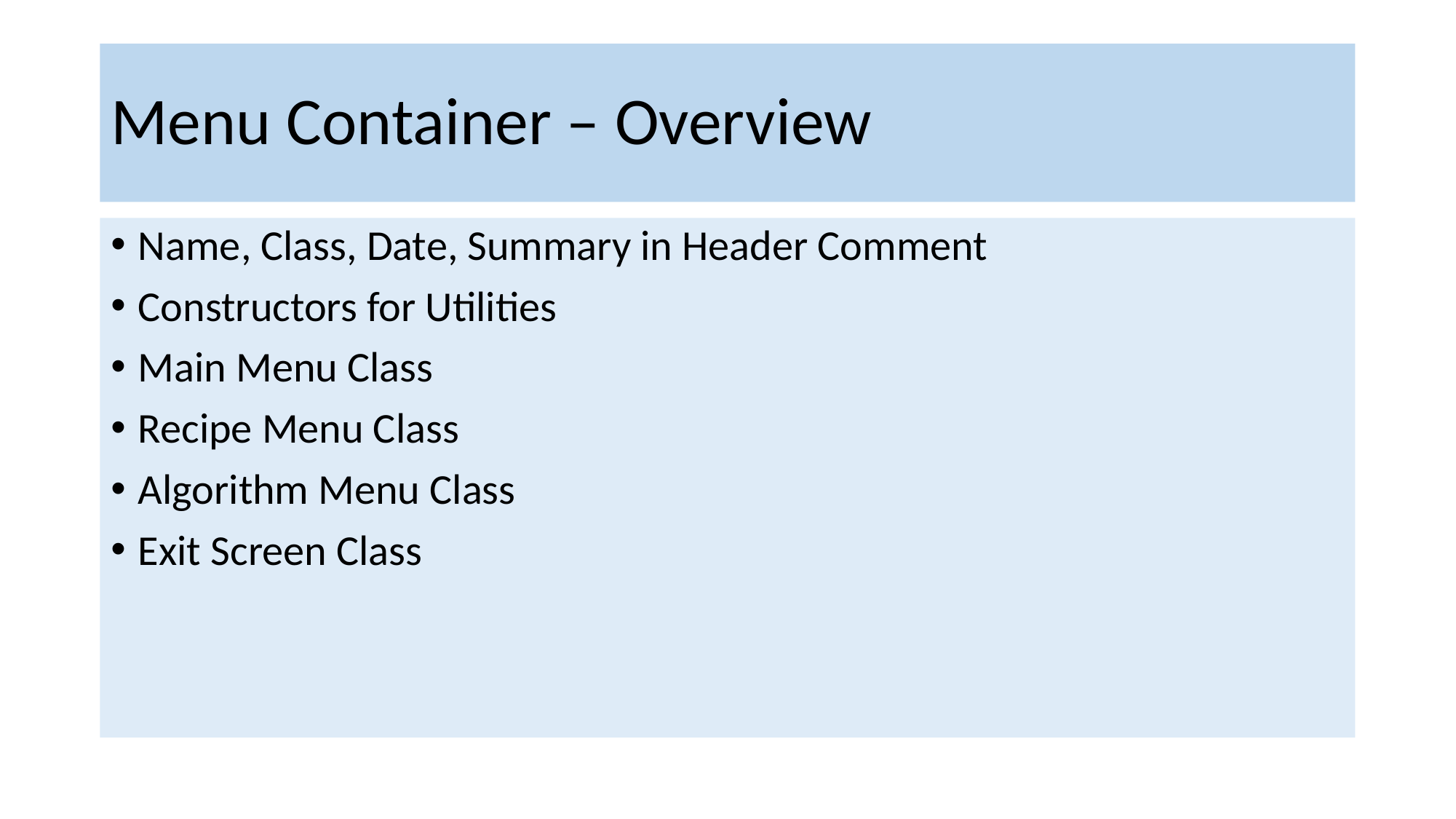

# Menu Container – Overview
Name, Class, Date, Summary in Header Comment
Constructors for Utilities
Main Menu Class
Recipe Menu Class
Algorithm Menu Class
Exit Screen Class